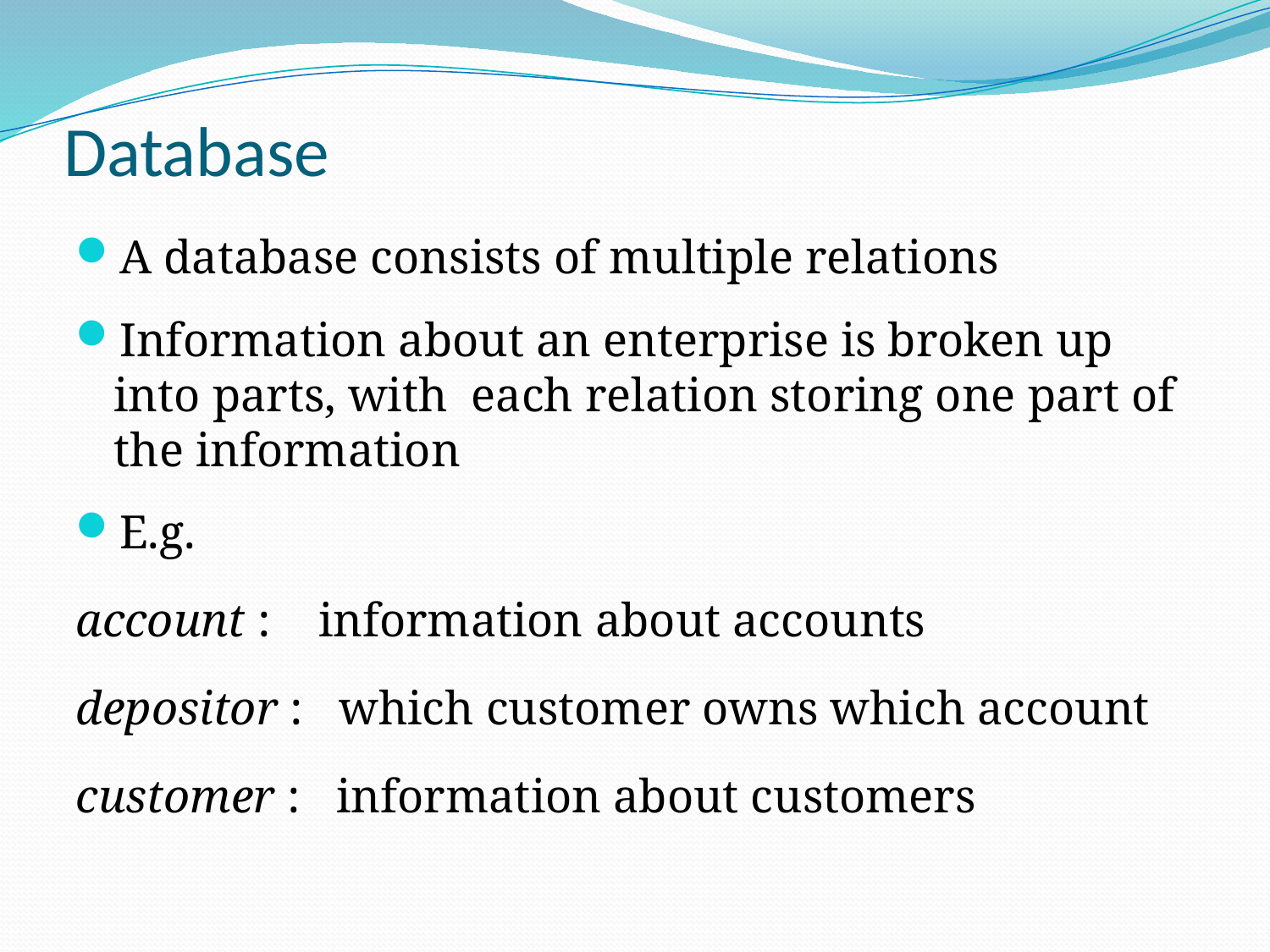

# Database
A database consists of multiple relations
Information about an enterprise is broken up into parts, with  each relation storing one part of the information
E.g.
account :    information about accounts
depositor :   which customer owns which account
customer :   information about customers